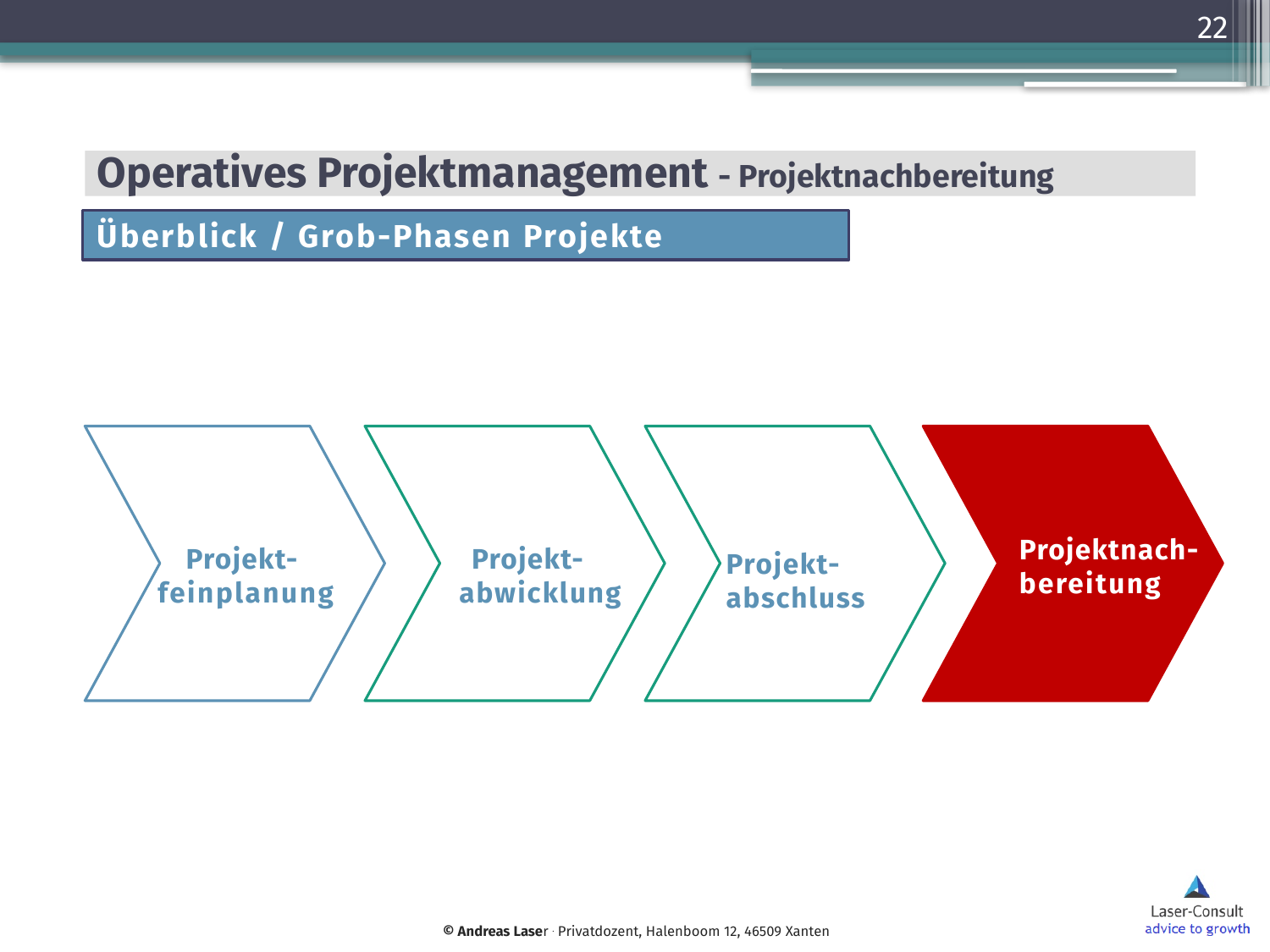

22
# Operatives Projektmanagement - Projektnachbereitung

Überblick / Grob-Phasen Projekte

Projektnach-
bereitung
Projekt- feinplanung
Projekt- abwicklung
Projekt-
abschluss